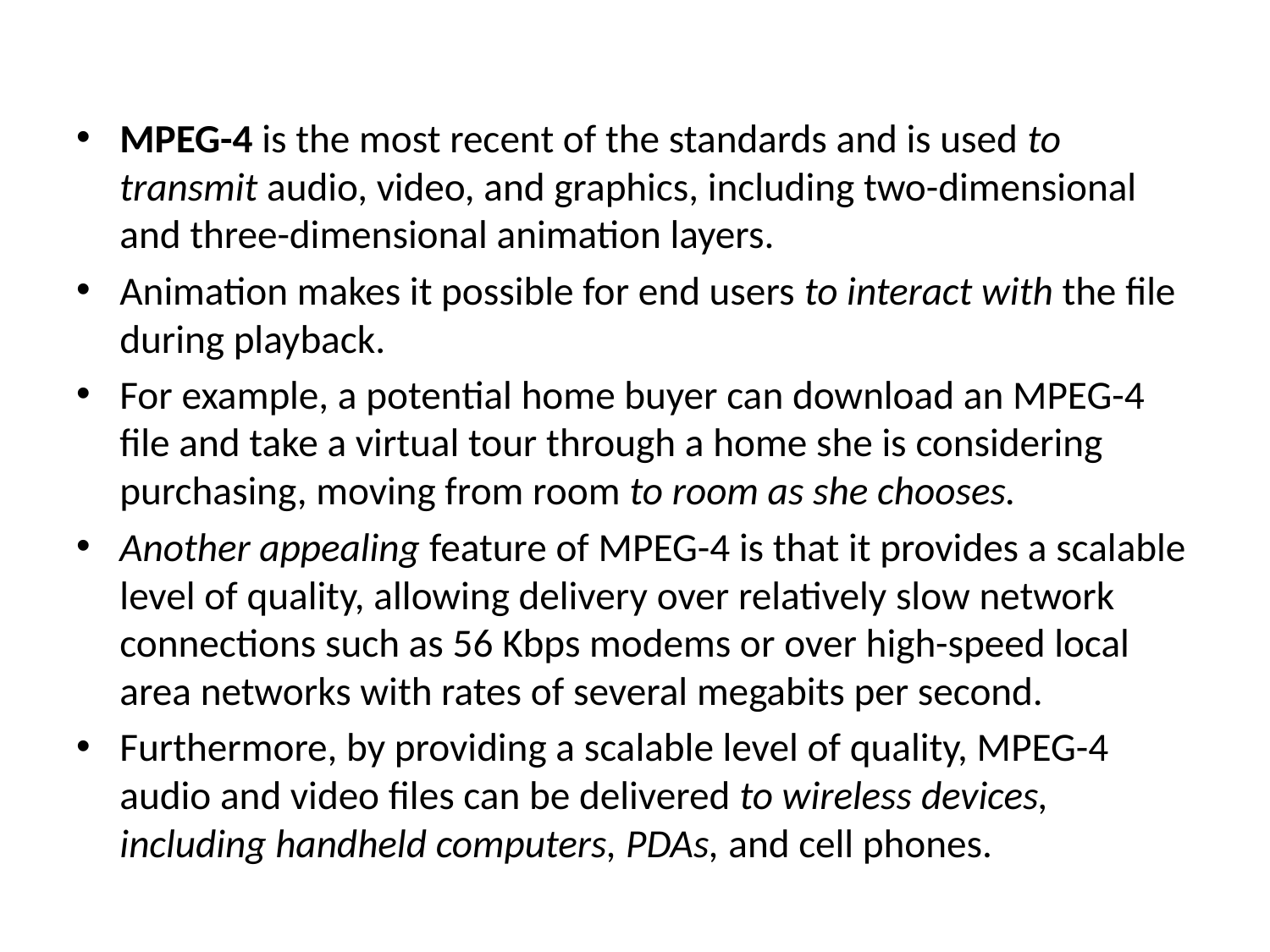

#
MPEG-4 is the most recent of the standards and is used to transmit audio, video, and graphics, including two-dimensional and three-dimensional animation layers.
Animation makes it possible for end users to interact with the file during playback.
For example, a potential home buyer can download an MPEG-4 file and take a virtual tour through a home she is considering purchasing, moving from room to room as she chooses.
Another appealing feature of MPEG-4 is that it provides a scalable level of quality, allowing delivery over relatively slow network connections such as 56 Kbps modems or over high-speed local area networks with rates of several megabits per second.
Furthermore, by providing a scalable level of quality, MPEG-4 audio and video files can be delivered to wireless devices, including handheld computers, PDAs, and cell phones.